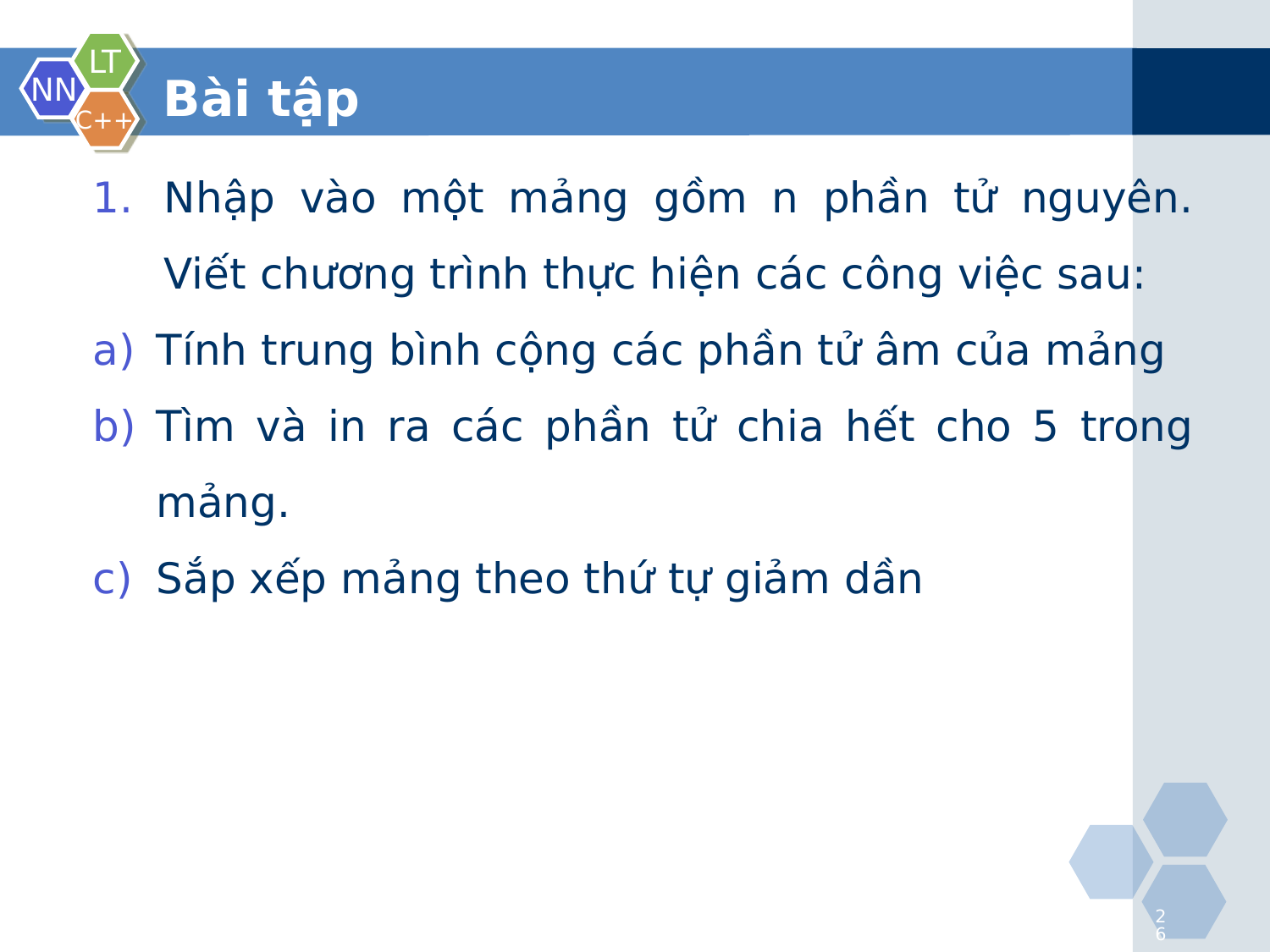

Bài tập
Nhập vào một mảng gồm n phần tử nguyên. Viết chương trình thực hiện các công việc sau:
Tính trung bình cộng các phần tử âm của mảng
Tìm và in ra các phần tử chia hết cho 5 trong mảng.
Sắp xếp mảng theo thứ tự giảm dần
26